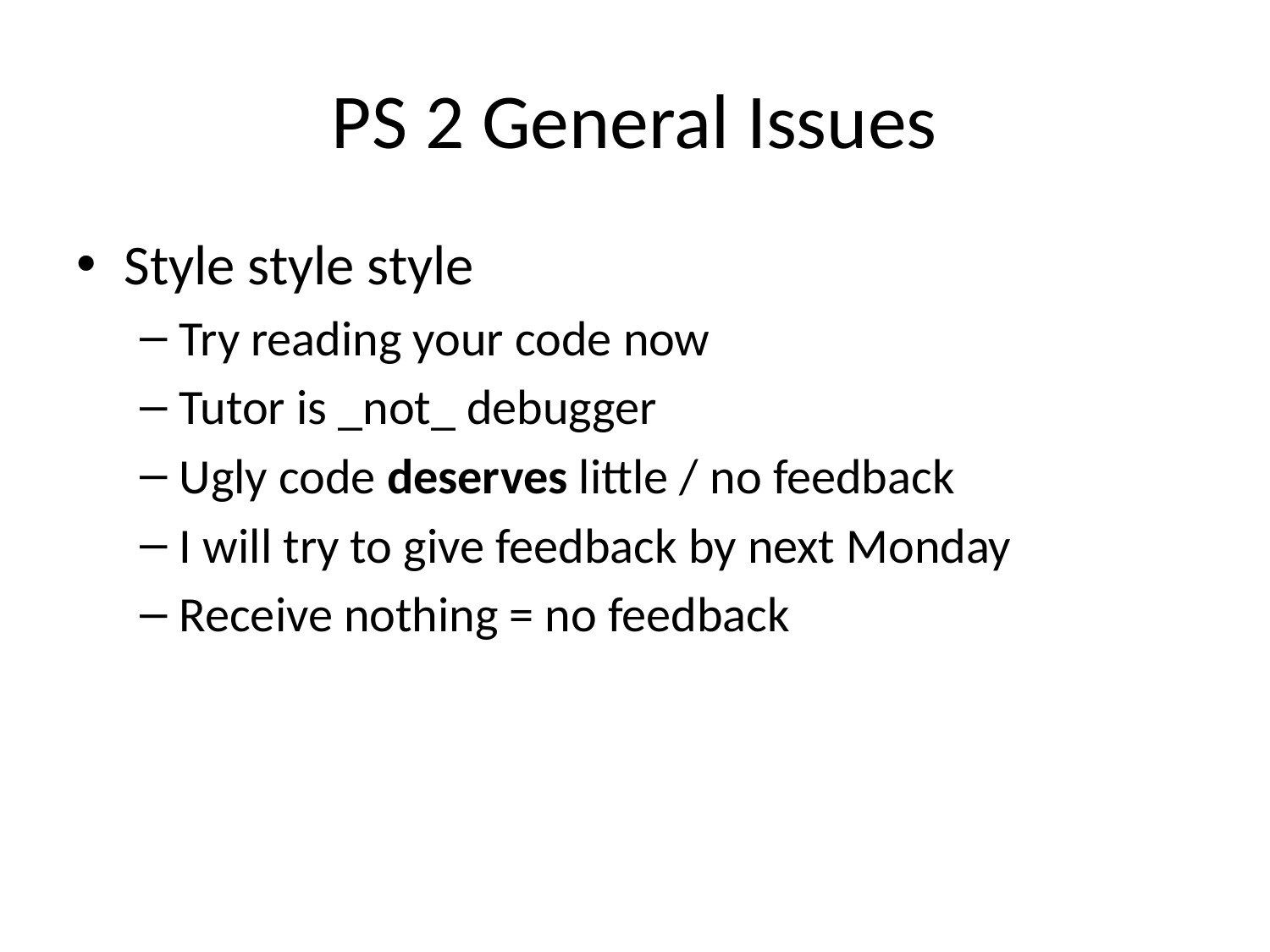

# PS 2 General Issues
Style style style
Try reading your code now
Tutor is _not_ debugger
Ugly code deserves little / no feedback
I will try to give feedback by next Monday
Receive nothing = no feedback